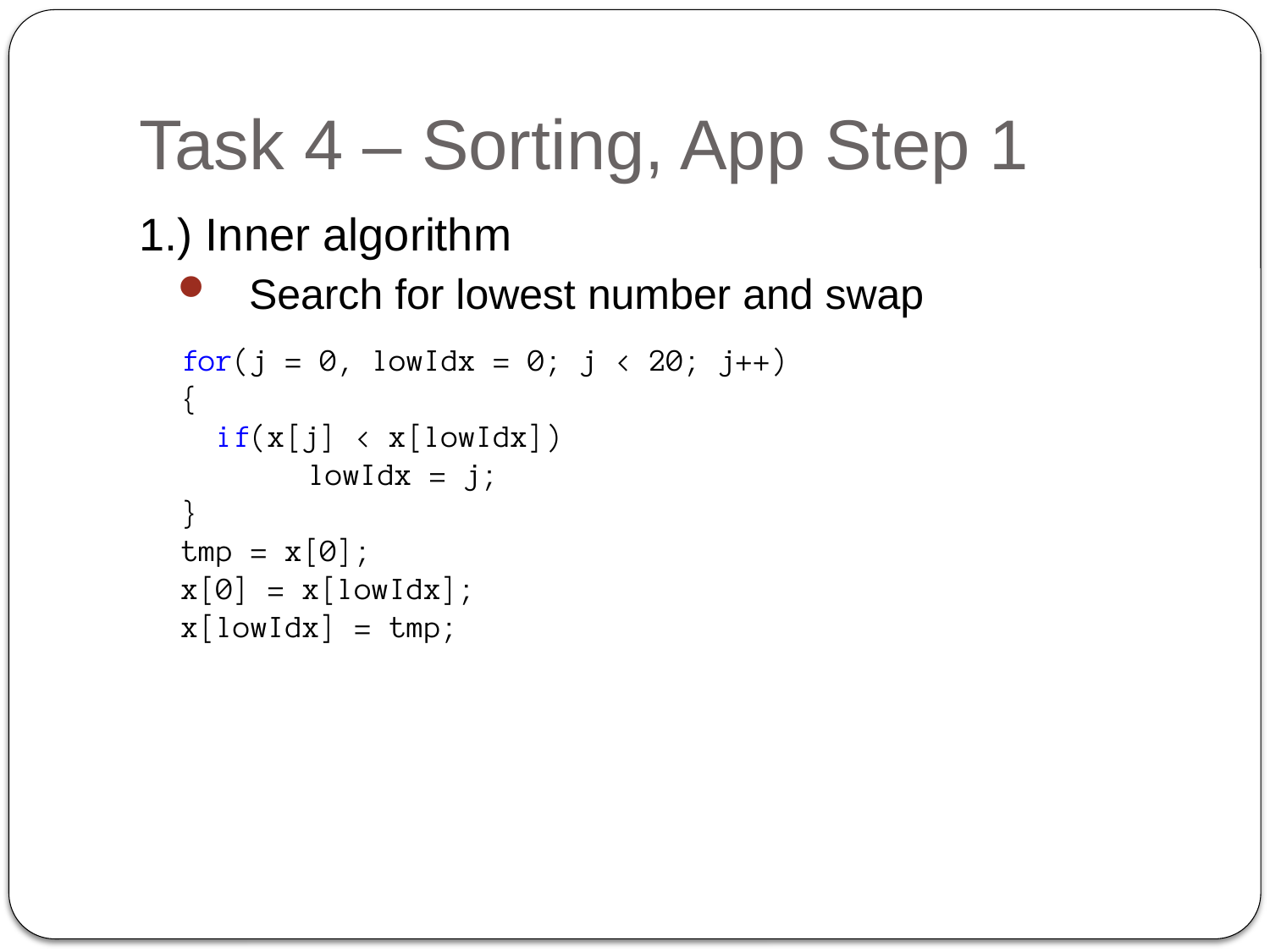

# Task 4 – Sorting, App Step 1
1.) Inner algorithm
Search for lowest number and swap
for(j = 0, lowIdx = 0; j < 20; j++)
{
  if(x[j] < x[lowIdx])
	lowIdx = j;
}
tmp = x[0];
x[0] = x[lowIdx];
x[lowIdx] = tmp;